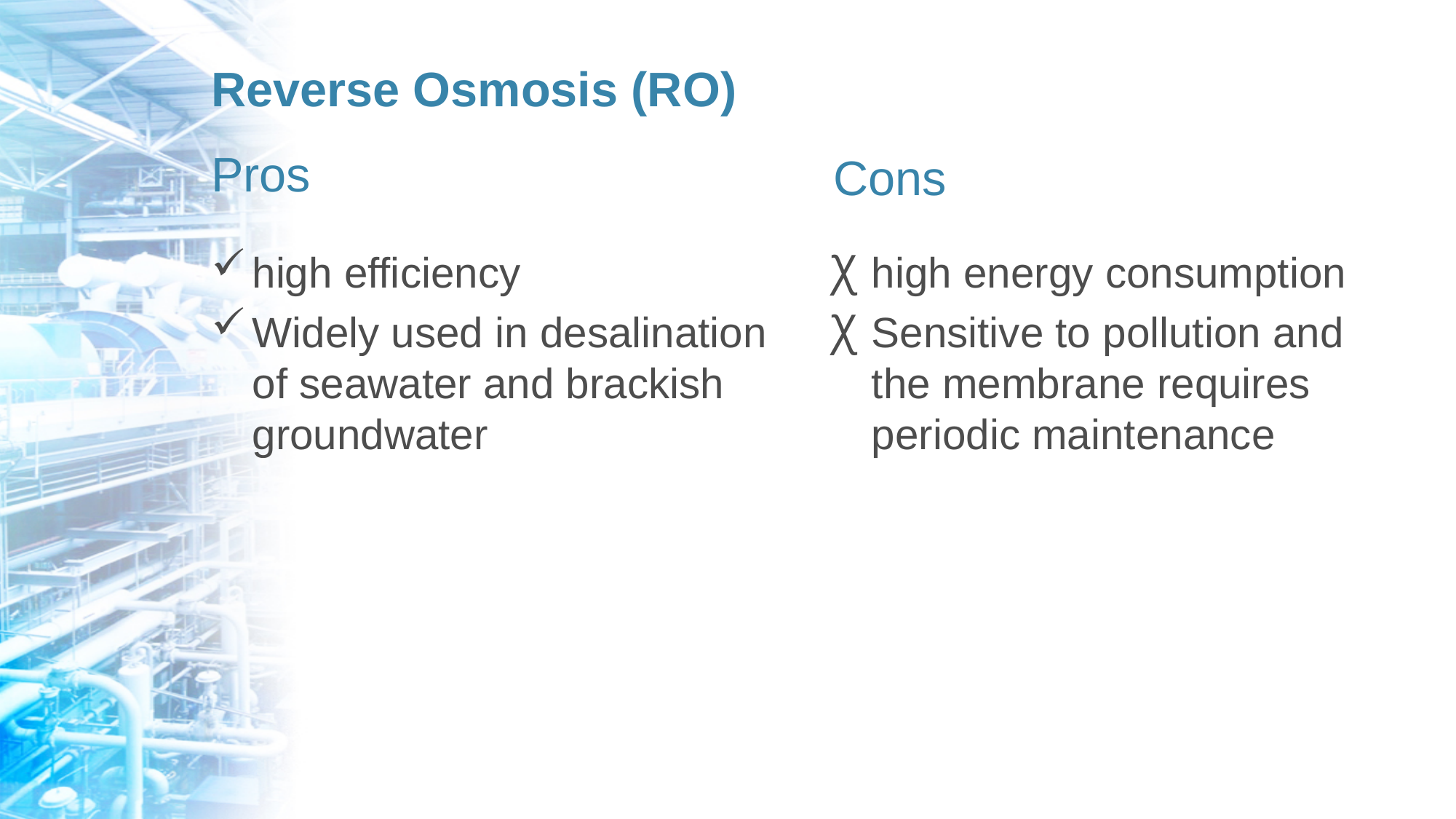

# Reverse Osmosis (RO)
Pros
Cons
high efficiency
Widely used in desalination of seawater and brackish groundwater

high energy consumption
Sensitive to pollution and the membrane requires periodic maintenance